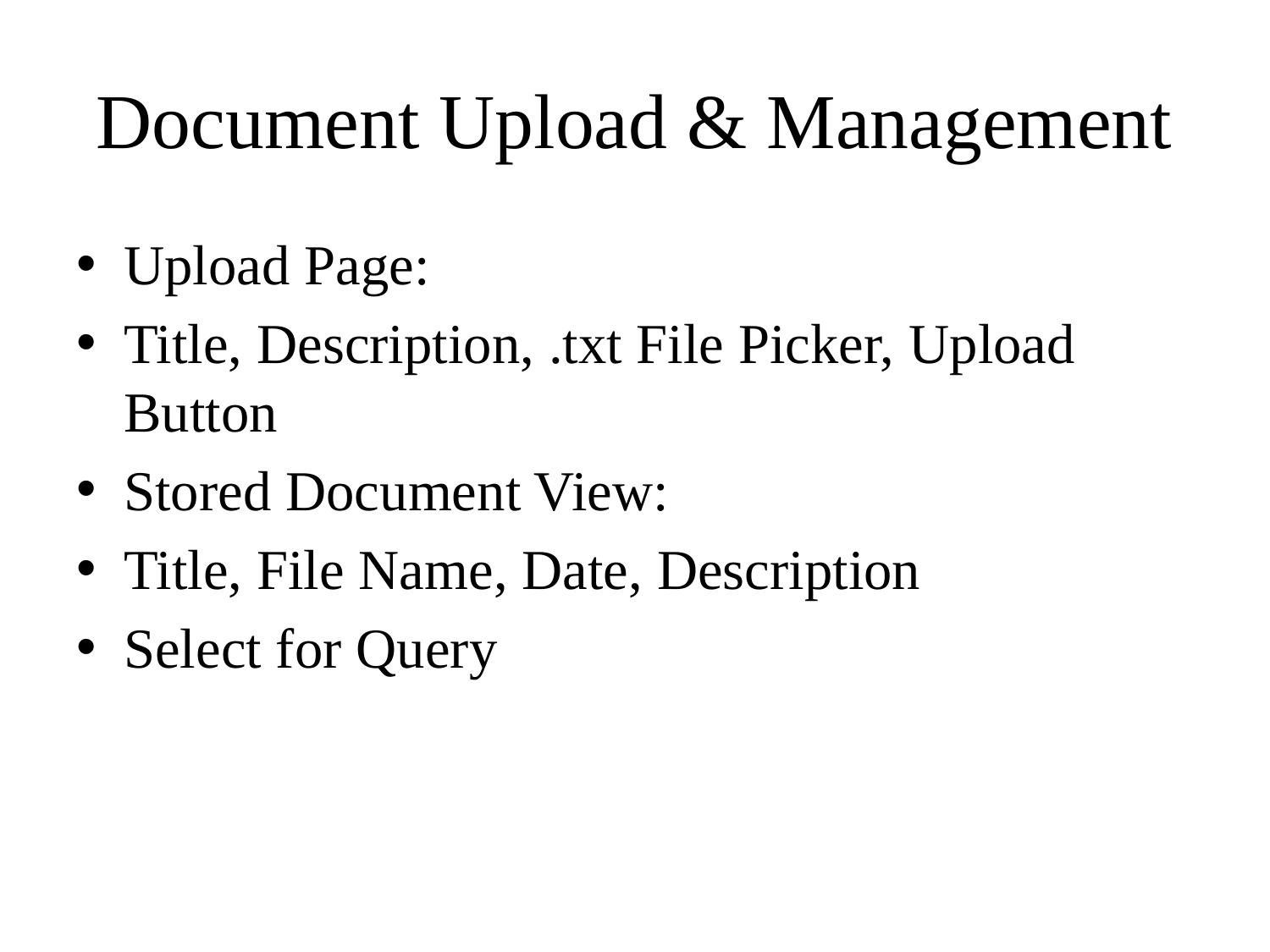

# Document Upload & Management
Upload Page:
Title, Description, .txt File Picker, Upload Button
Stored Document View:
Title, File Name, Date, Description
Select for Query